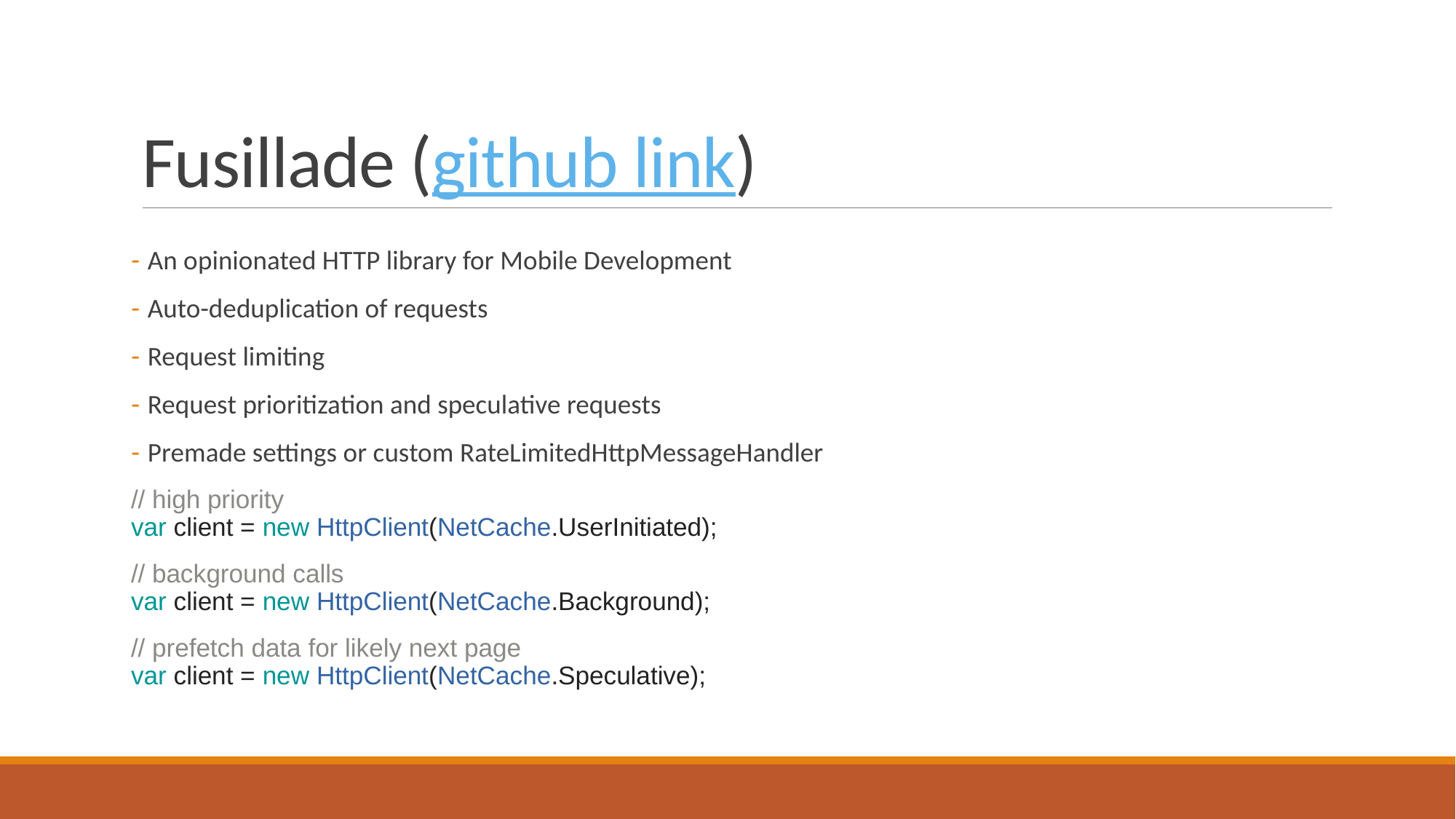

# Fusillade (github link)
 An opinionated HTTP library for Mobile Development
 Auto-deduplication of requests
 Request limiting
 Request prioritization and speculative requests
 Premade settings or custom RateLimitedHttpMessageHandler
// high priority
var client = new HttpClient(NetCache.UserInitiated);
// background calls
var client = new HttpClient(NetCache.Background);
// prefetch data for likely next page
var client = new HttpClient(NetCache.Speculative);